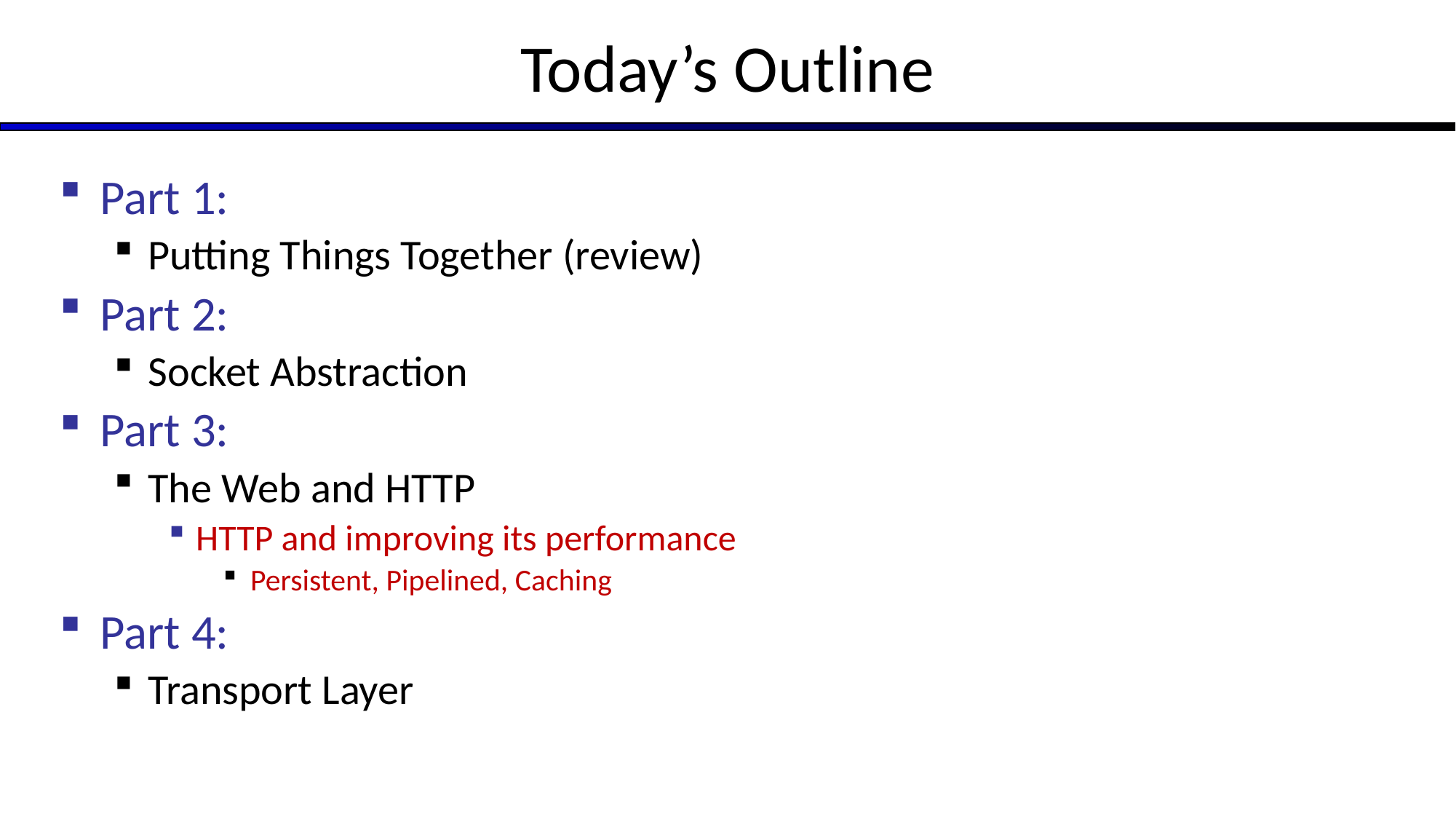

# Today’s Outline
Part 1:
Putting Things Together (review)
Part 2:
Socket Abstraction
Part 3:
The Web and HTTP
HTTP and improving its performance
Persistent, Pipelined, Caching
Part 4:
Transport Layer